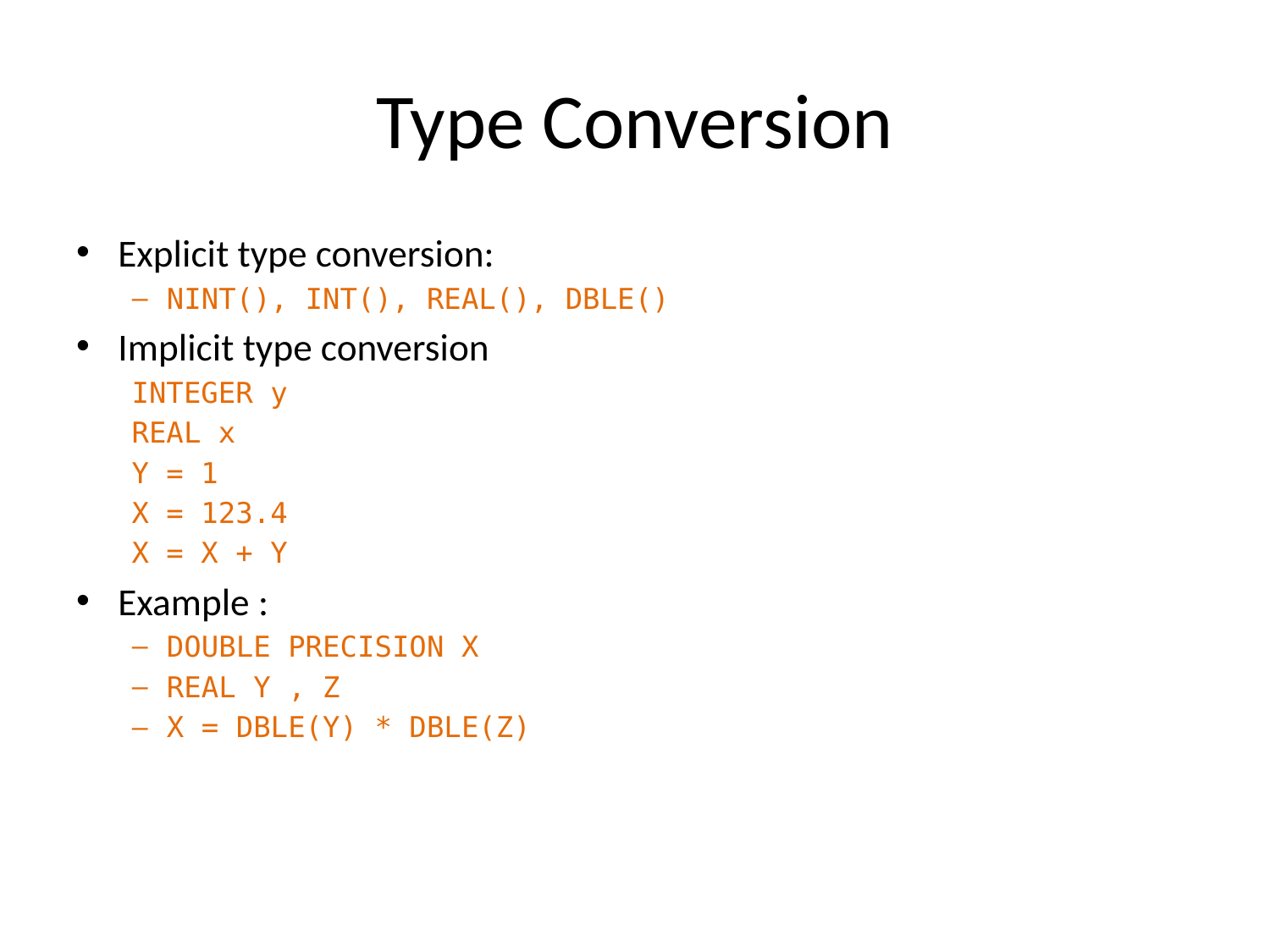

# Type Conversion
Explicit type conversion:
NINT(), INT(), REAL(), DBLE()
Implicit type conversion
INTEGER y
REAL x
Y = 1
X = 123.4
X = X + Y
Example :
DOUBLE PRECISION X
REAL Y , Z
X = DBLE(Y) * DBLE(Z)